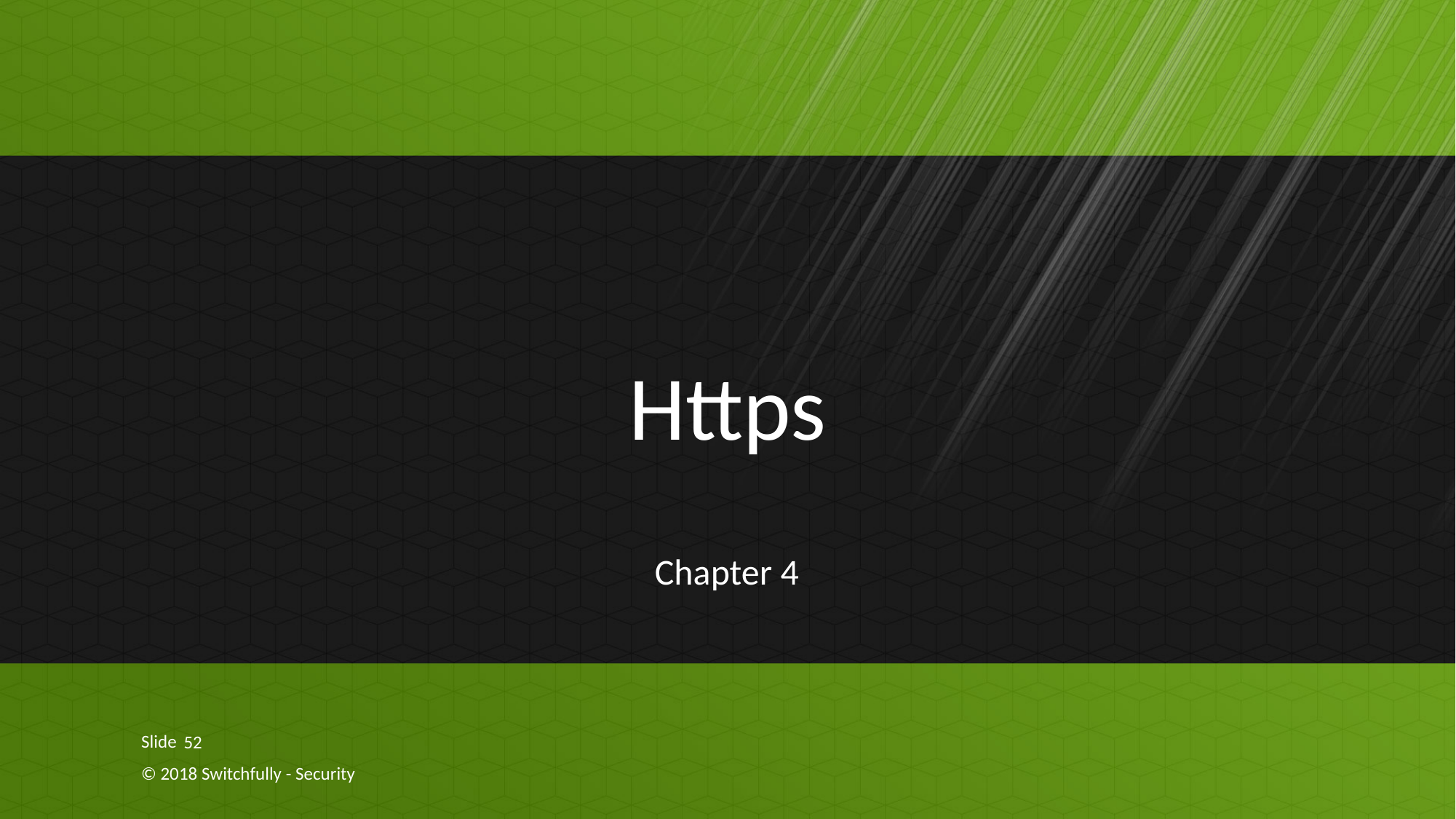

# Https
Chapter 4
52
© 2018 Switchfully - Security